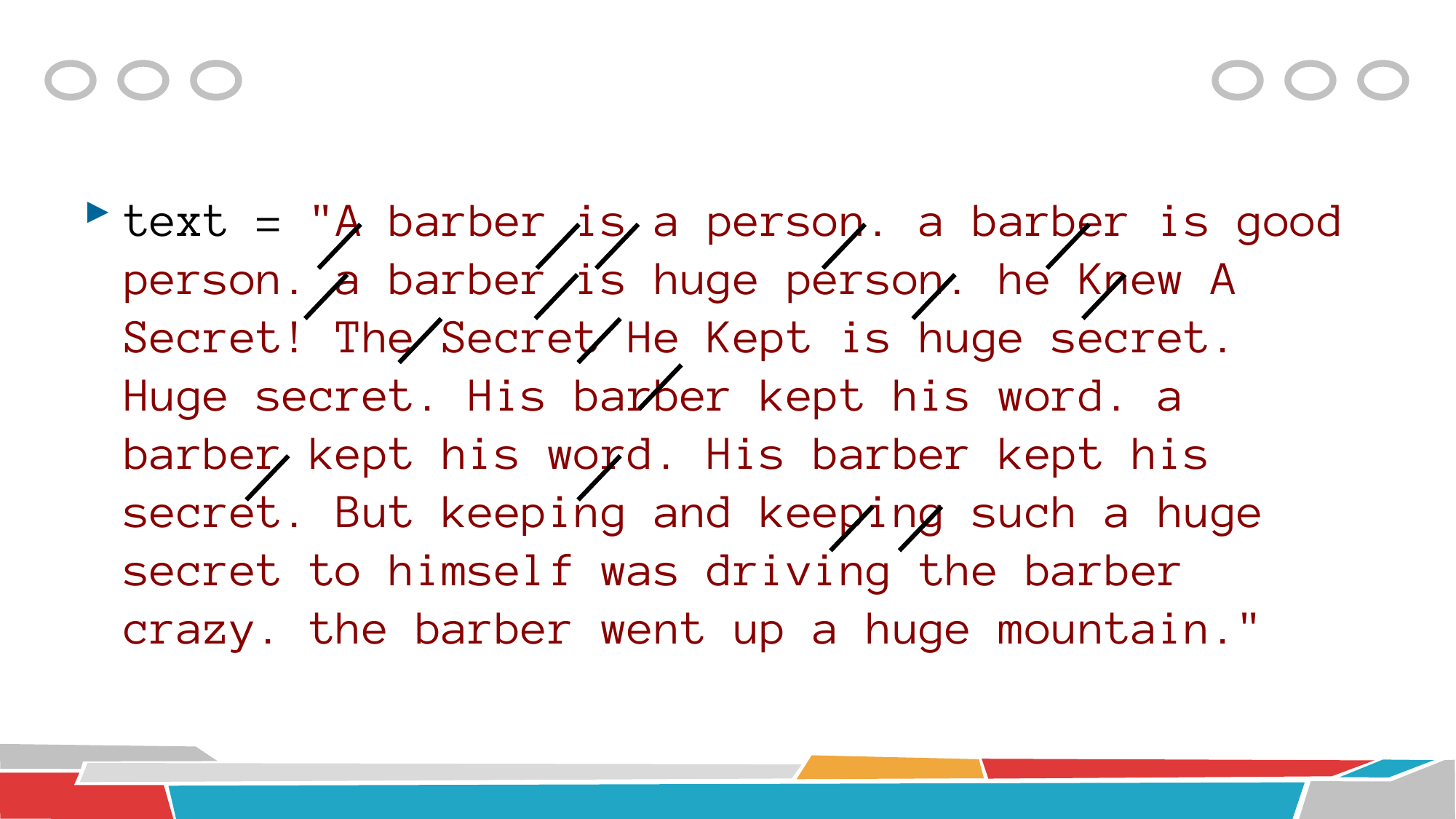

#
text = "A barber is a person. a barber is good person. a barber is huge person. he Knew A Secret! The Secret He Kept is huge secret. Huge secret. His barber kept his word. a barber kept his word. His barber kept his secret. But keeping and keeping such a huge secret to himself was driving the barber crazy. the barber went up a huge mountain."